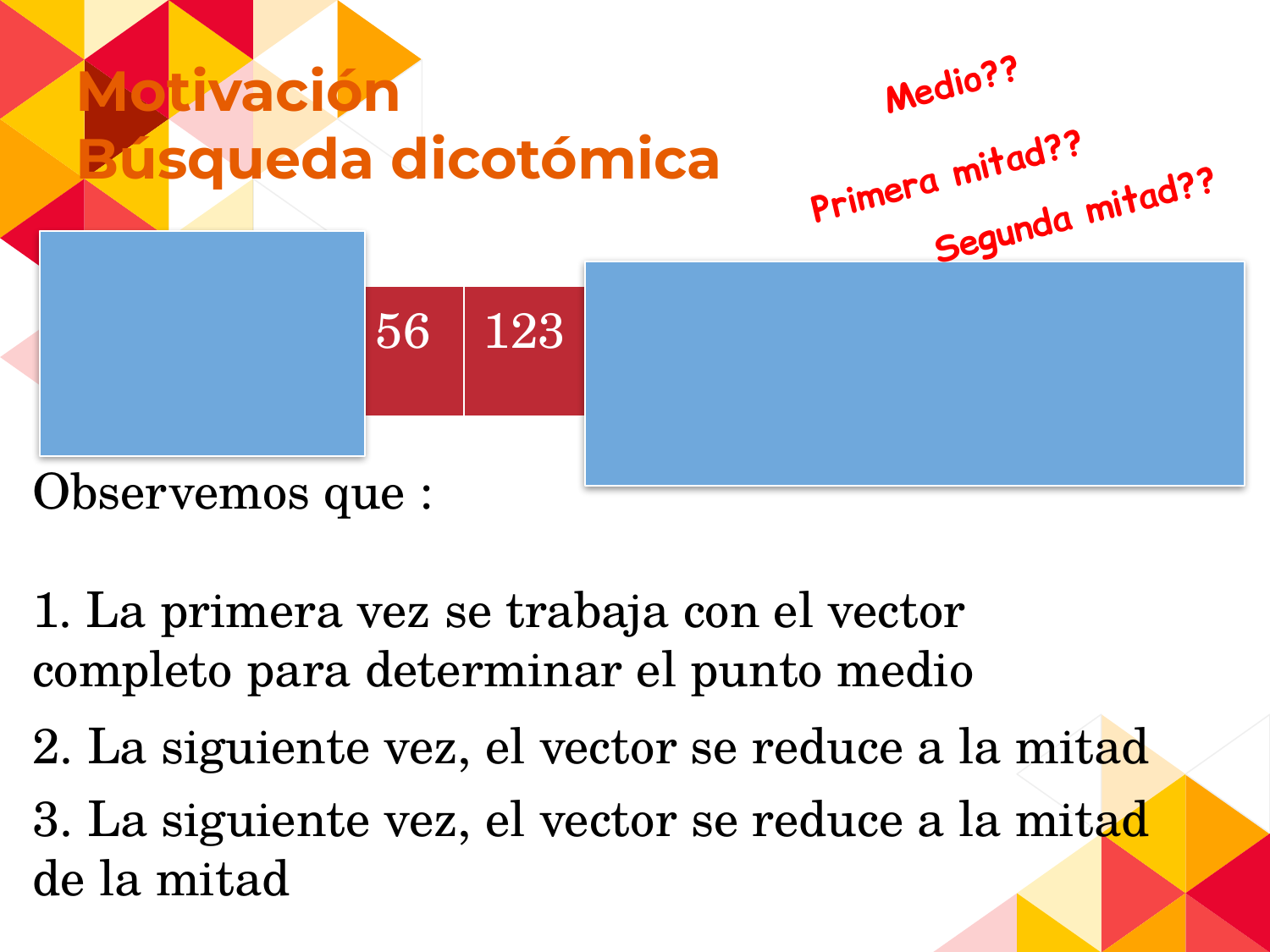

Motivación
Búsqueda dicotómica
Medio??
Primera mitad??
Segunda mitad??

3. La siguiente vez, el vector se reduce a la mitad de la mitad

2. La siguiente vez, el vector se reduce a la mitad
| 10 | 34 | 56 | 123 | 234 | 265 | 397 | 400 | 405 |
| --- | --- | --- | --- | --- | --- | --- | --- | --- |
Observemos que :

1. La primera vez se trabaja con el vector completo para determinar el punto medio